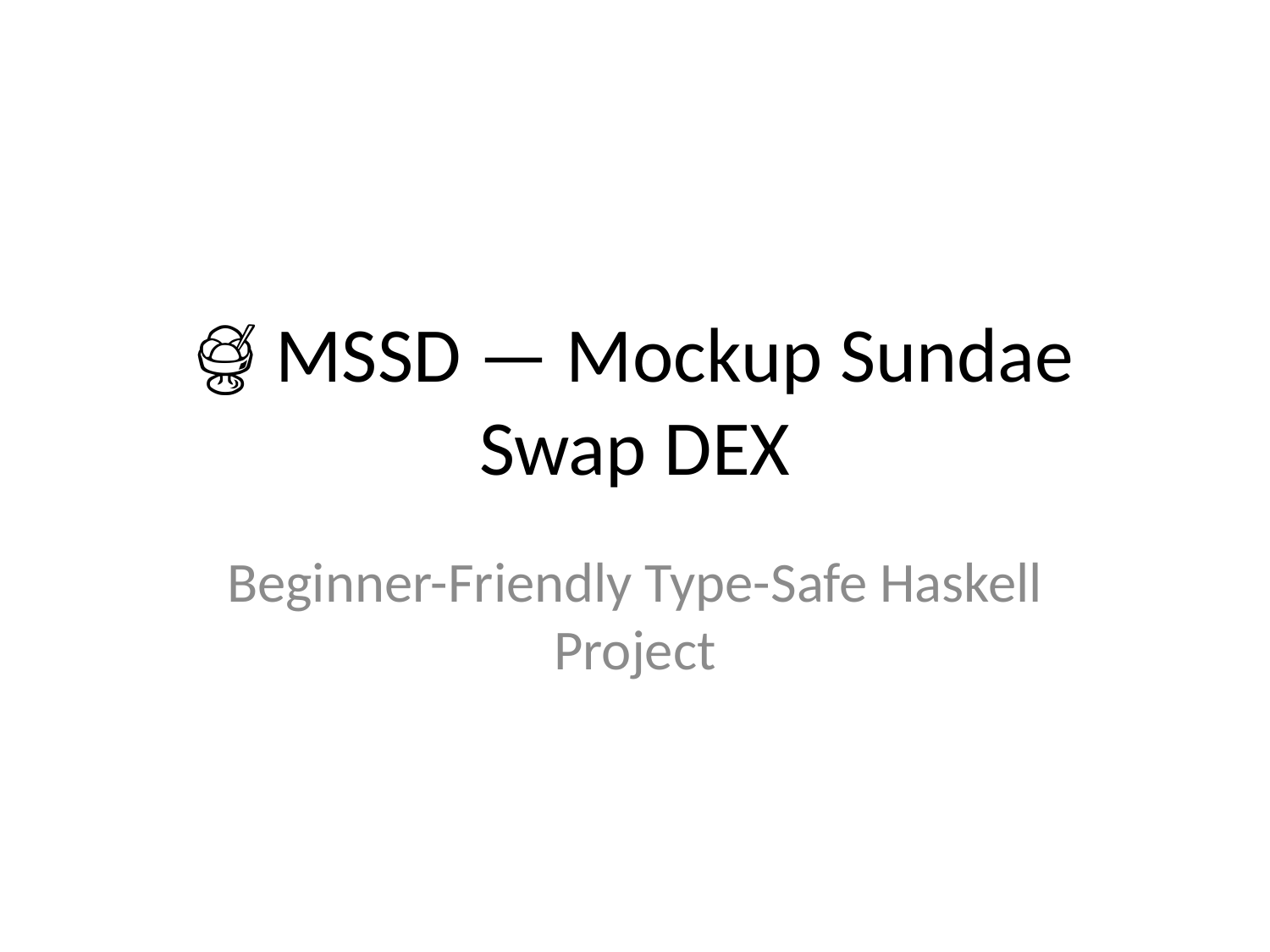

# 🍨 MSSD — Mockup Sundae Swap DEX
Beginner-Friendly Type-Safe Haskell Project